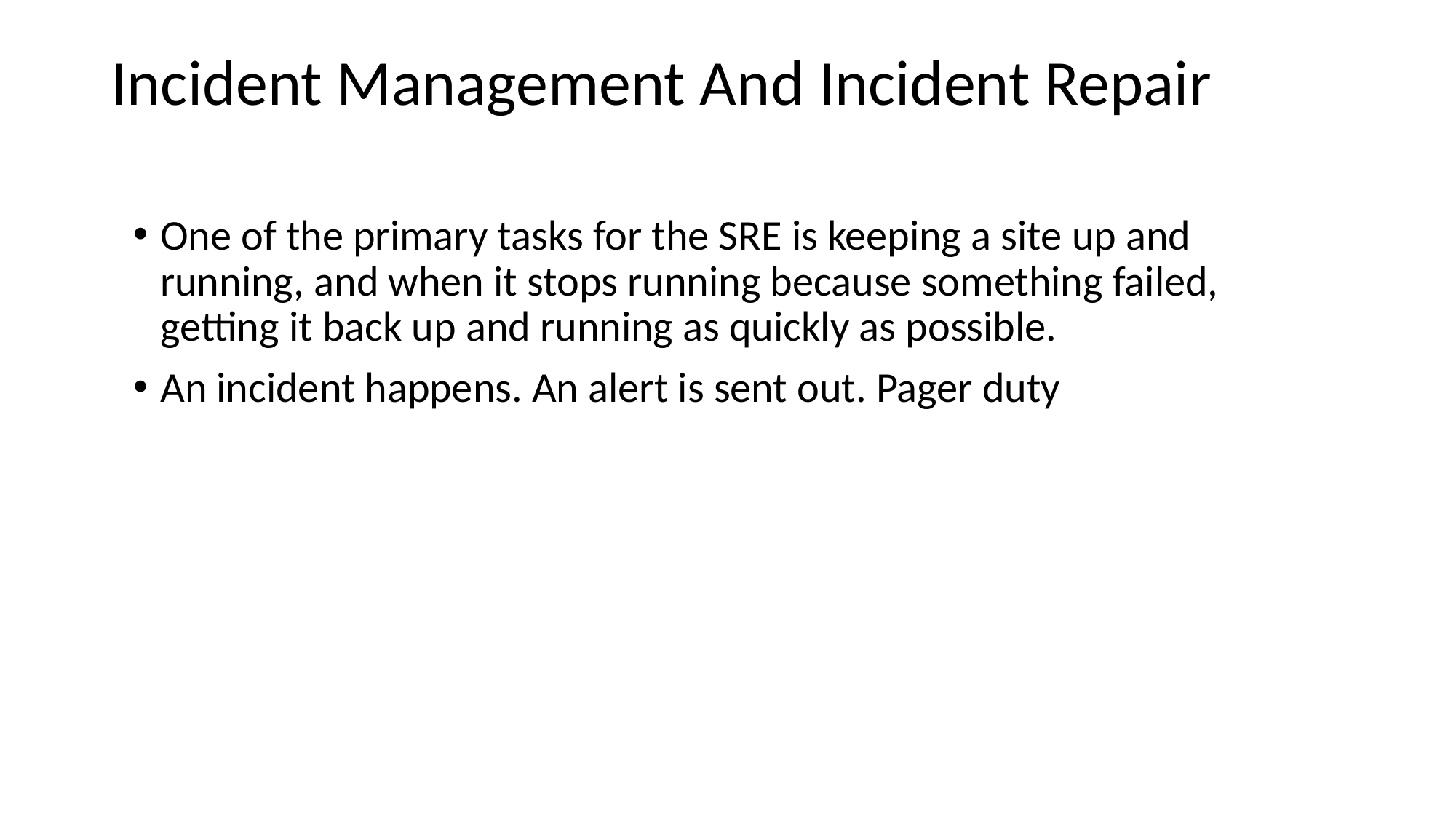

# Incident Management And Incident Repair
One of the primary tasks for the SRE is keeping a site up and running, and when it stops running because something failed, getting it back up and running as quickly as possible.
An incident happens. An alert is sent out. Pager duty